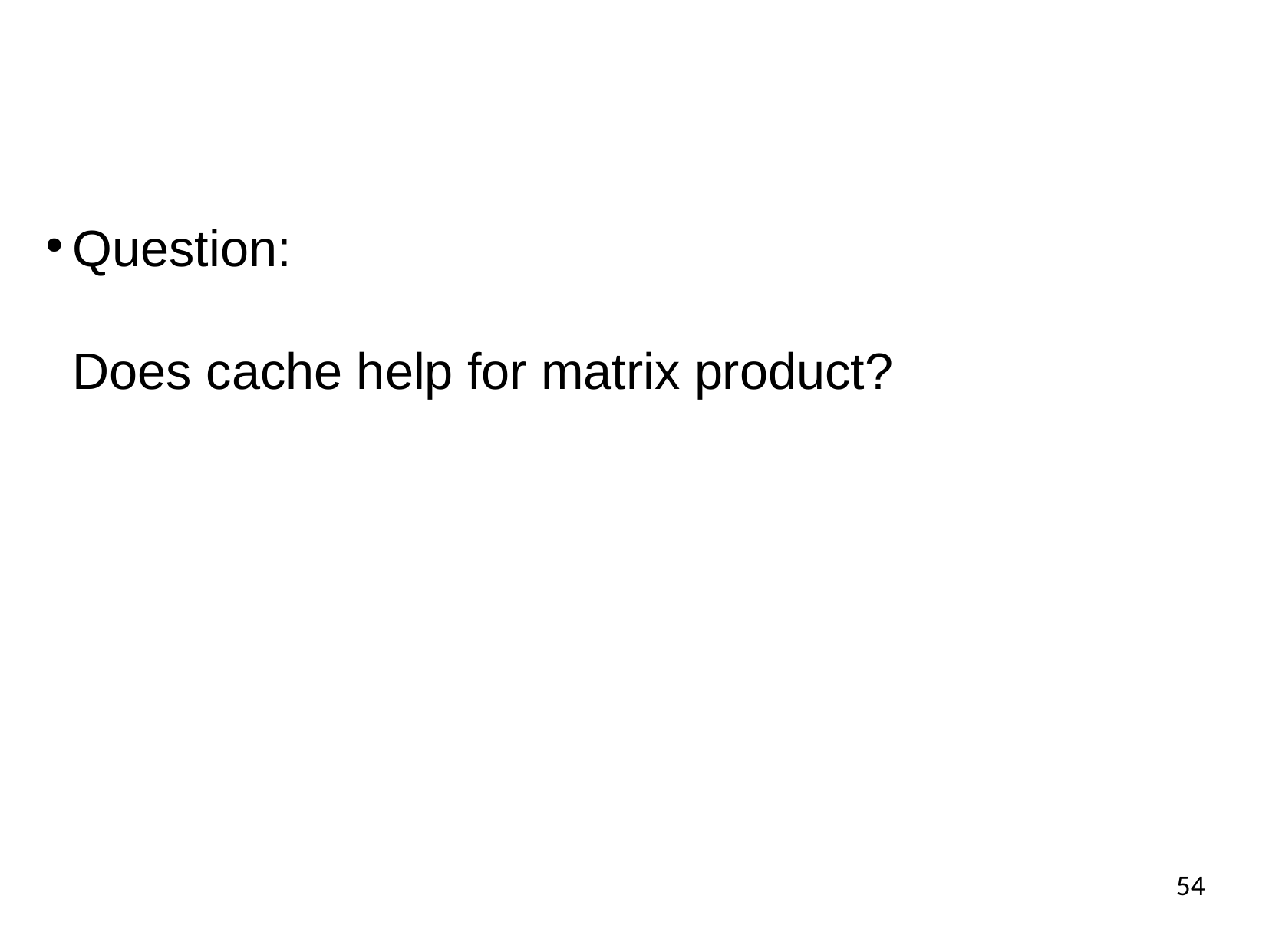

Question:
Does cache help for matrix product?
54